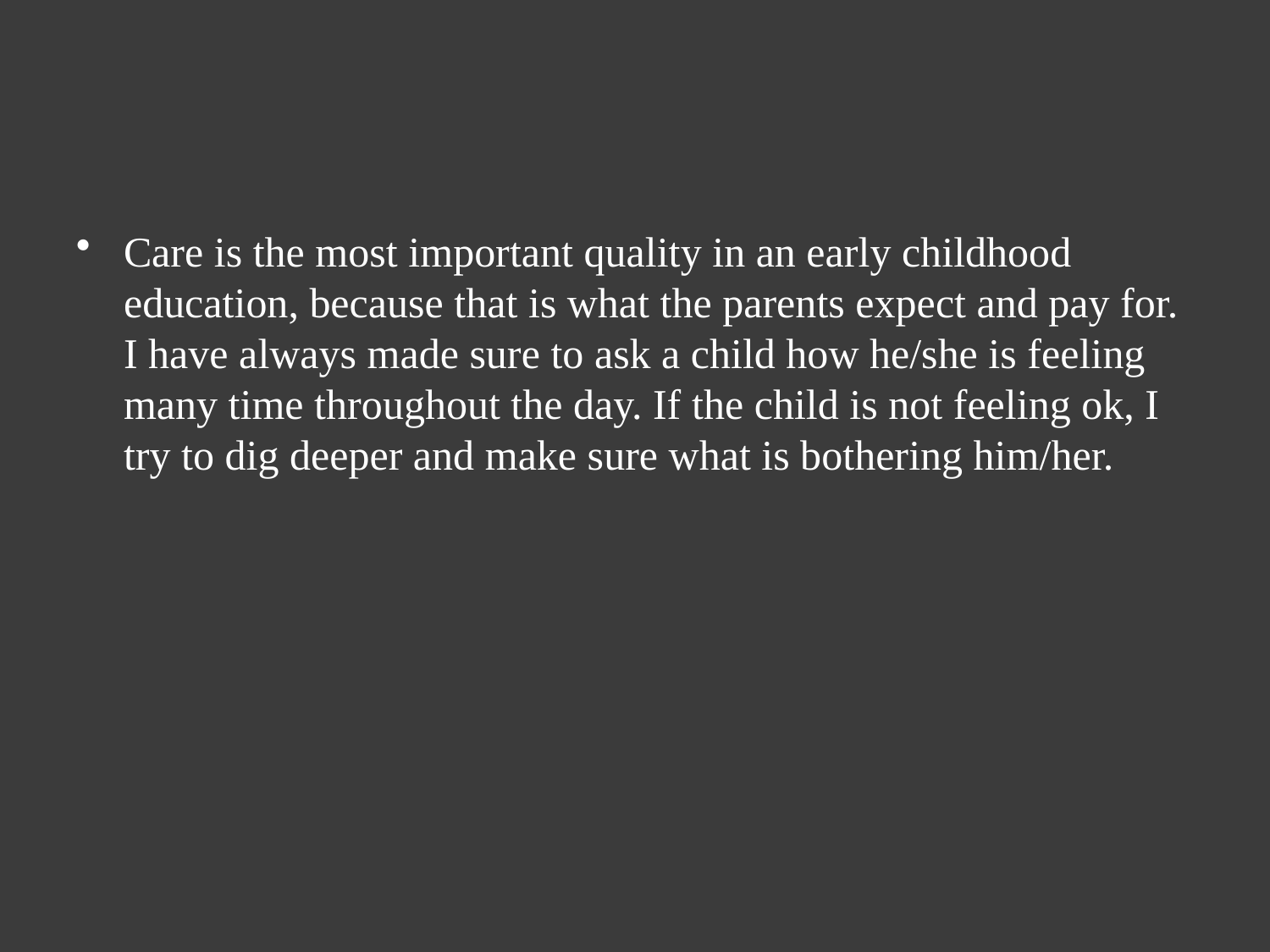

Care is the most important quality in an early childhood education, because that is what the parents expect and pay for. I have always made sure to ask a child how he/she is feeling many time throughout the day. If the child is not feeling ok, I try to dig deeper and make sure what is bothering him/her.